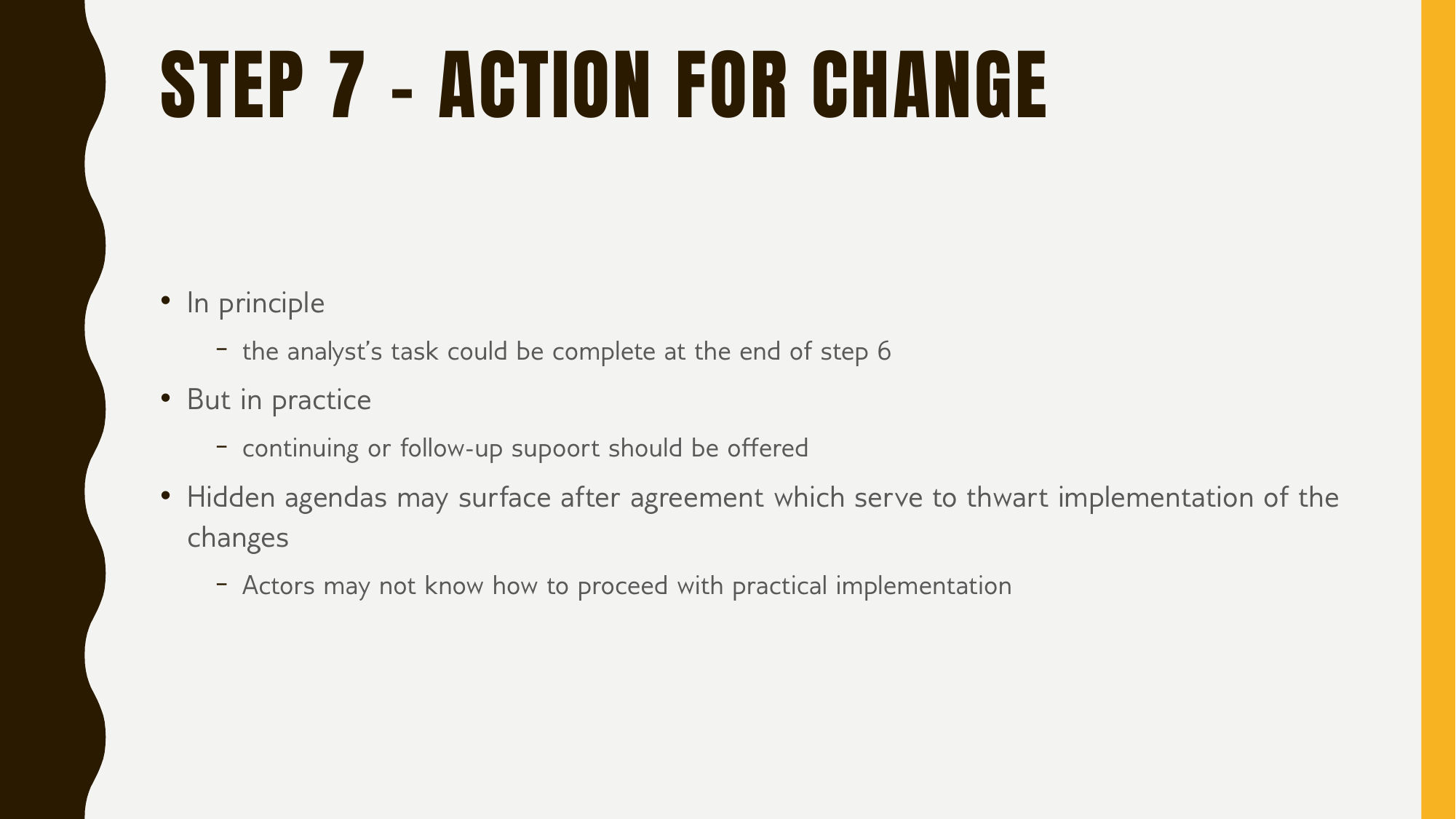

# STEP 7 - ActIon For Change
In principle
the analyst’s task could be complete at the end of step 6
But in practice
continuing or follow-up supoort should be offered
Hidden agendas may surface after agreement which serve to thwart implementation of the changes
Actors may not know how to proceed with practical implementation